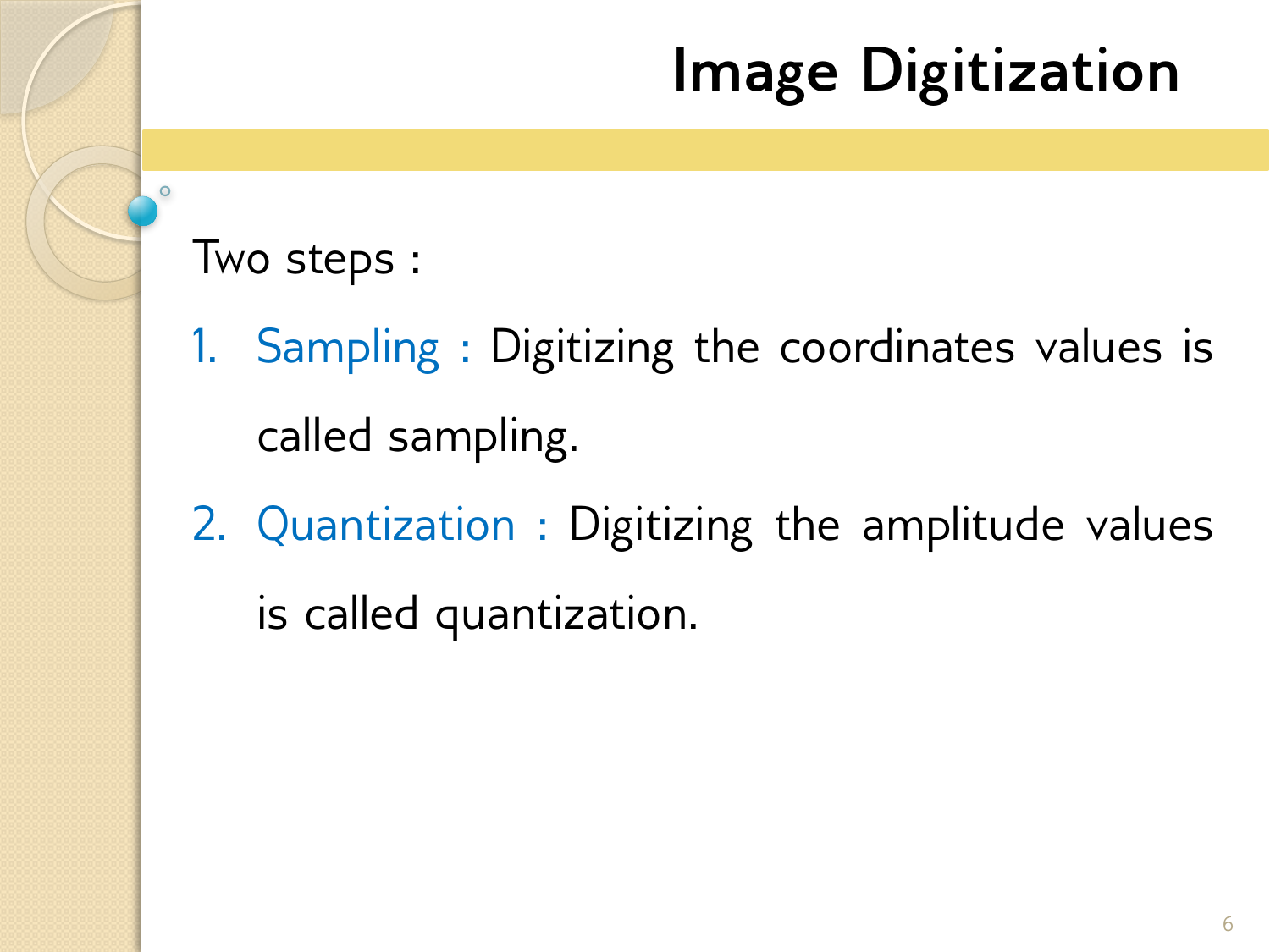

Image Digitization

Two steps :
Sampling : Digitizing the coordinates values is called sampling.
Quantization : Digitizing the amplitude values is called quantization.
6